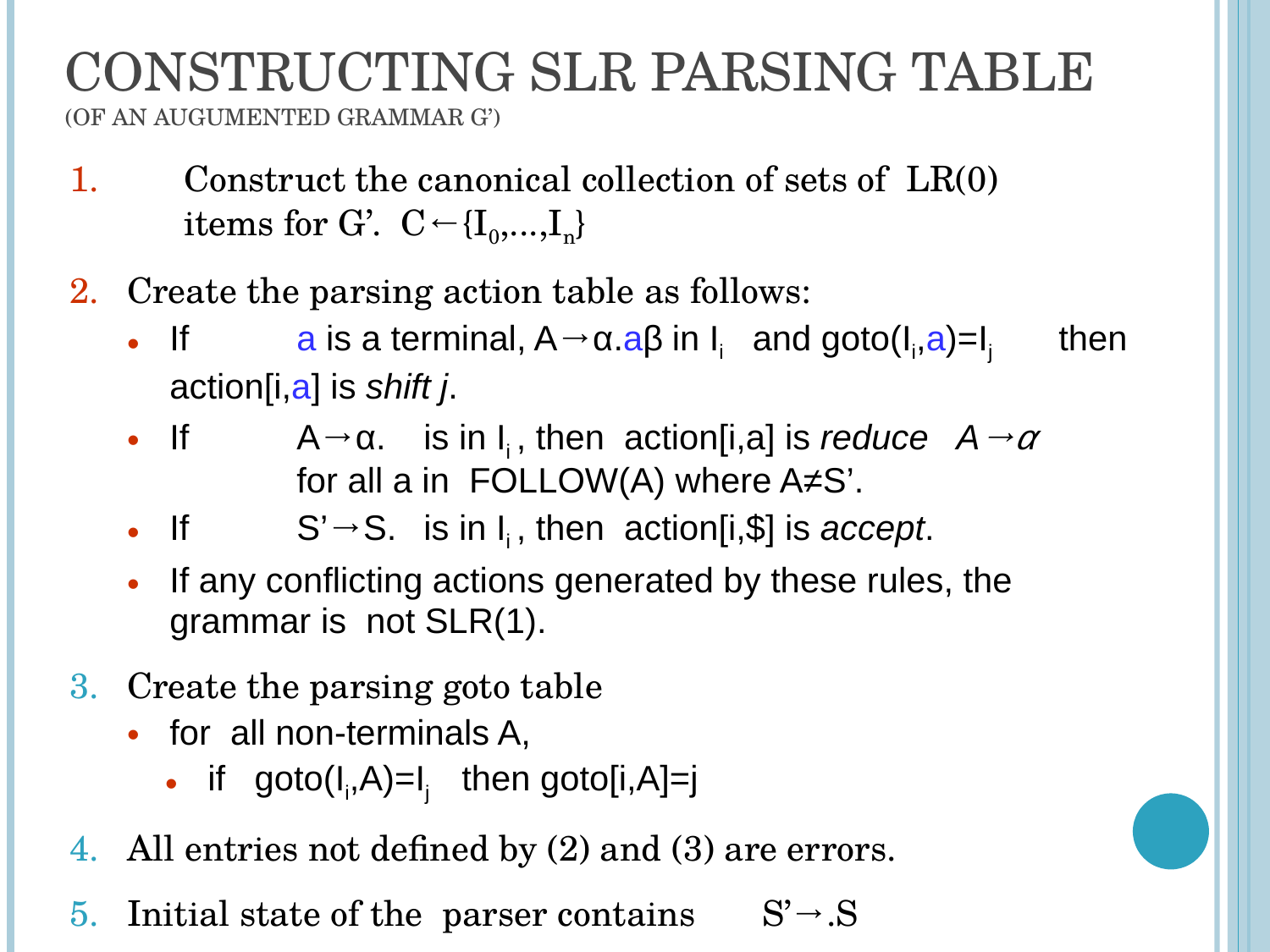

# Constructing SLR Parsing Table
(of an augumented grammar G’)
Construct the canonical collection of sets of  LR(0) items for G’.  C←{I0,...,In}
Create the parsing action table as follows:
If	a is a terminal, A→α.aβ in Ii     and goto(Ii,a)=Ij	then action[i,a] is shift j.
If	A→α.	is in Ii , then  action[i,a] is reduce   A→α	for all a in  FOLLOW(A) where A≠S’.
If	S’→S.	is in Ii , then  action[i,$] is accept.
If any conflicting actions generated by these rules, the grammar is  not SLR(1).
Create the parsing goto table
for  all non-terminals A,
if   goto(Ii,A)=Ij	then goto[i,A]=j
All entries not defined by (2) and (3) are errors.
Initial state of the  parser contains	S’→.S